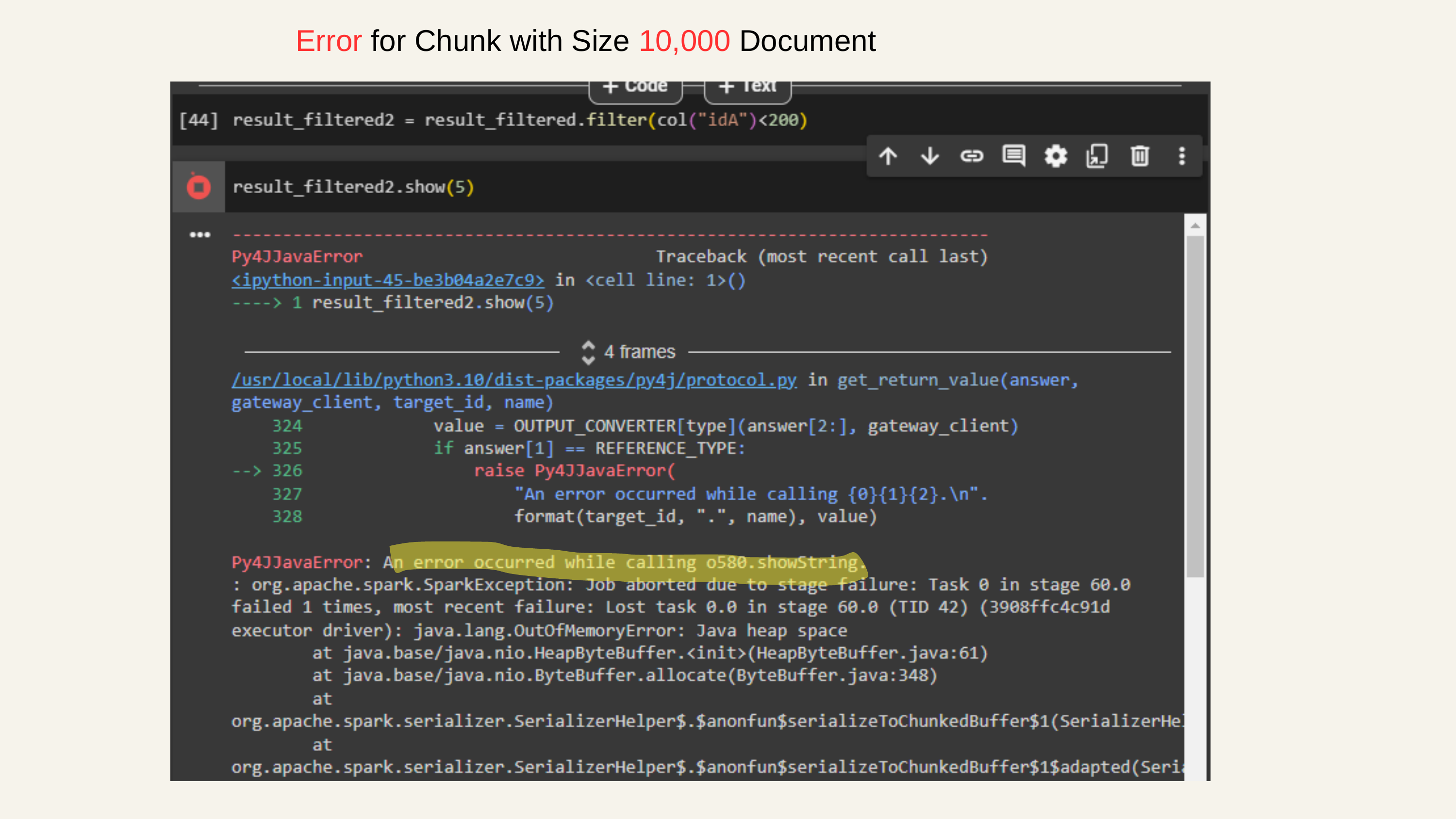

Error for Chunk with Size 10,000 Document